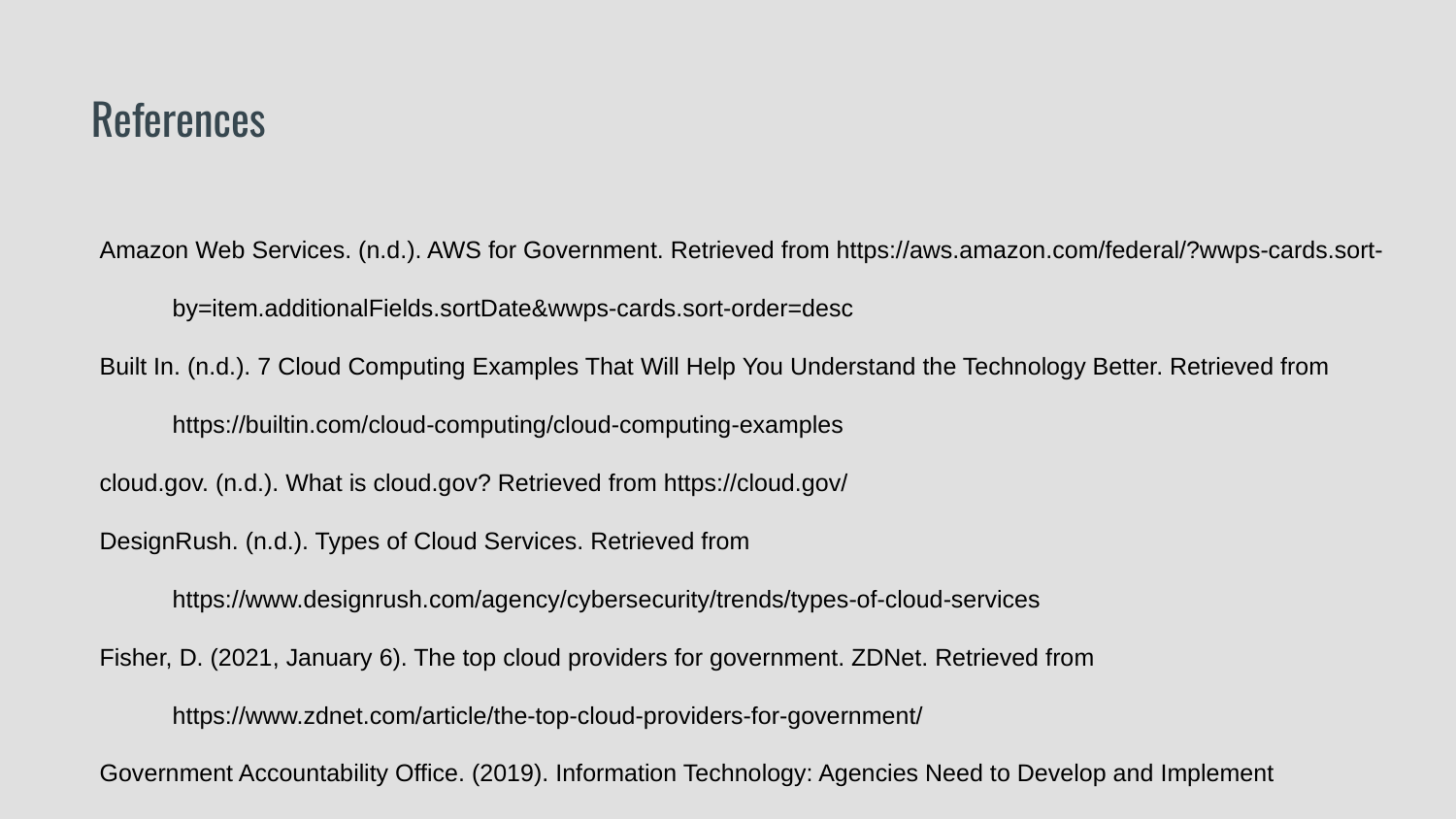

# References
Amazon Web Services. (n.d.). AWS for Government. Retrieved from https://aws.amazon.com/federal/?wwps-cards.sort-by=item.additionalFields.sortDate&wwps-cards.sort-order=desc
Built In. (n.d.). 7 Cloud Computing Examples That Will Help You Understand the Technology Better. Retrieved from https://builtin.com/cloud-computing/cloud-computing-examples
cloud.gov. (n.d.). What is cloud.gov? Retrieved from https://cloud.gov/
DesignRush. (n.d.). Types of Cloud Services. Retrieved from https://www.designrush.com/agency/cybersecurity/trends/types-of-cloud-services
Fisher, D. (2021, January 6). The top cloud providers for government. ZDNet. Retrieved from https://www.zdnet.com/article/the-top-cloud-providers-for-government/
Government Accountability Office. (2019). Information Technology: Agencies Need to Develop and Implement Guidelines for Procurement and Management of Cloud Services. Retrieved from https://www.gao.gov/assets/gao-19-58.pdf